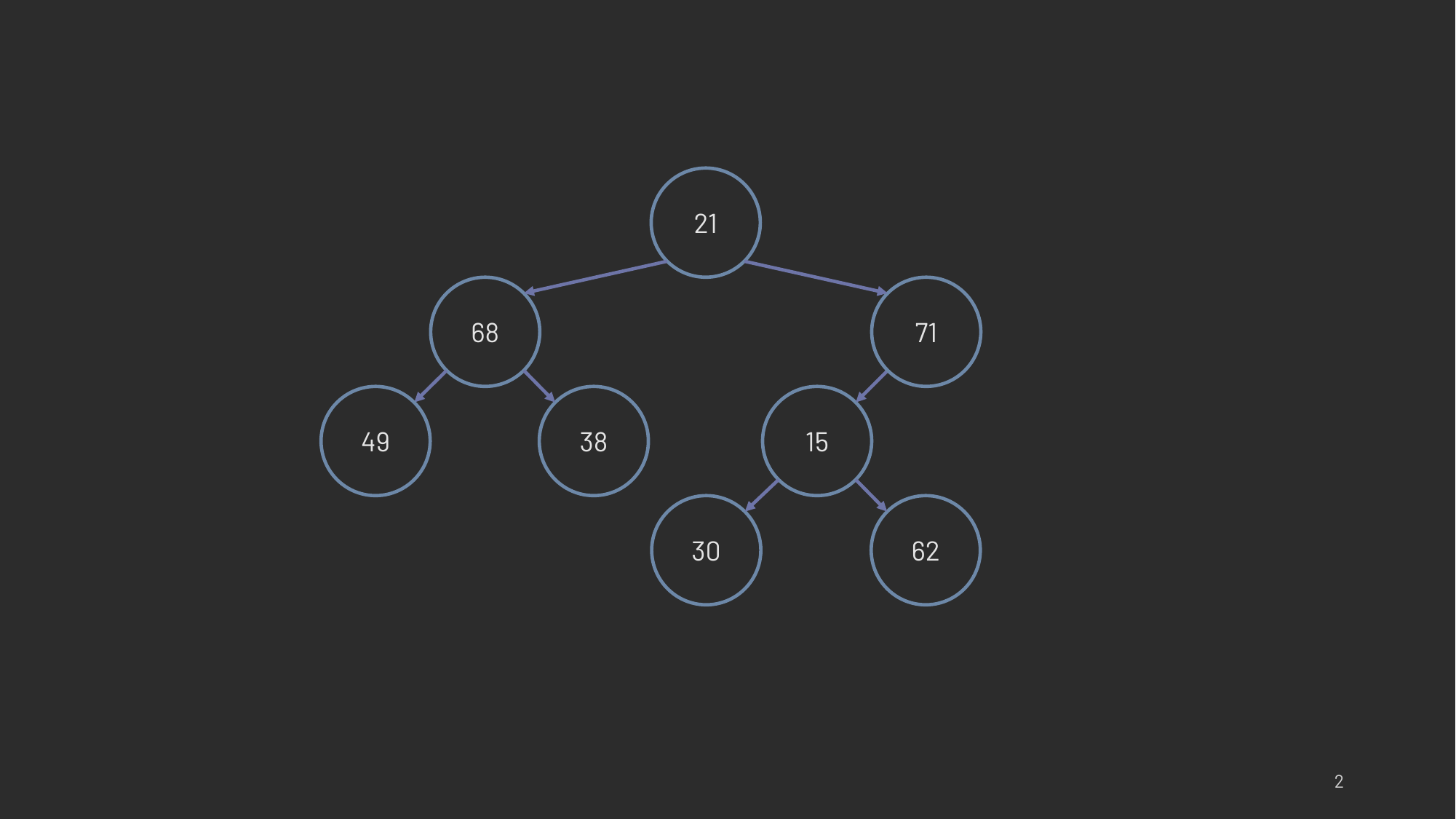

21
68
71
49
38
15
30
62
2